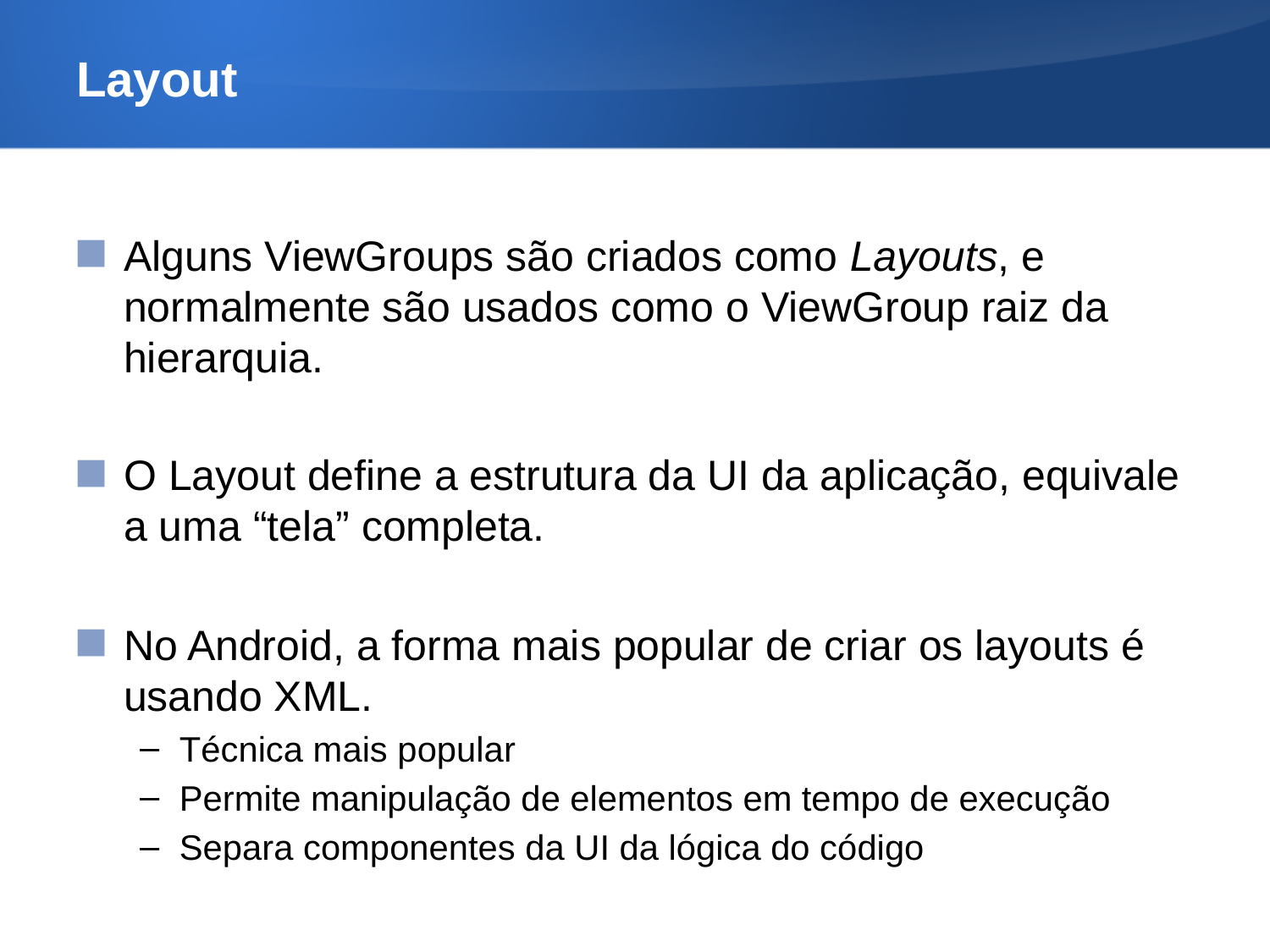

# Layout
Alguns ViewGroups são criados como Layouts, e normalmente são usados como o ViewGroup raiz da hierarquia.

O Layout define a estrutura da UI da aplicação, equivale a uma “tela” completa.

No Android, a forma mais popular de criar os layouts é usando XML.
Técnica mais popular
Permite manipulação de elementos em tempo de execução
Separa componentes da UI da lógica do código